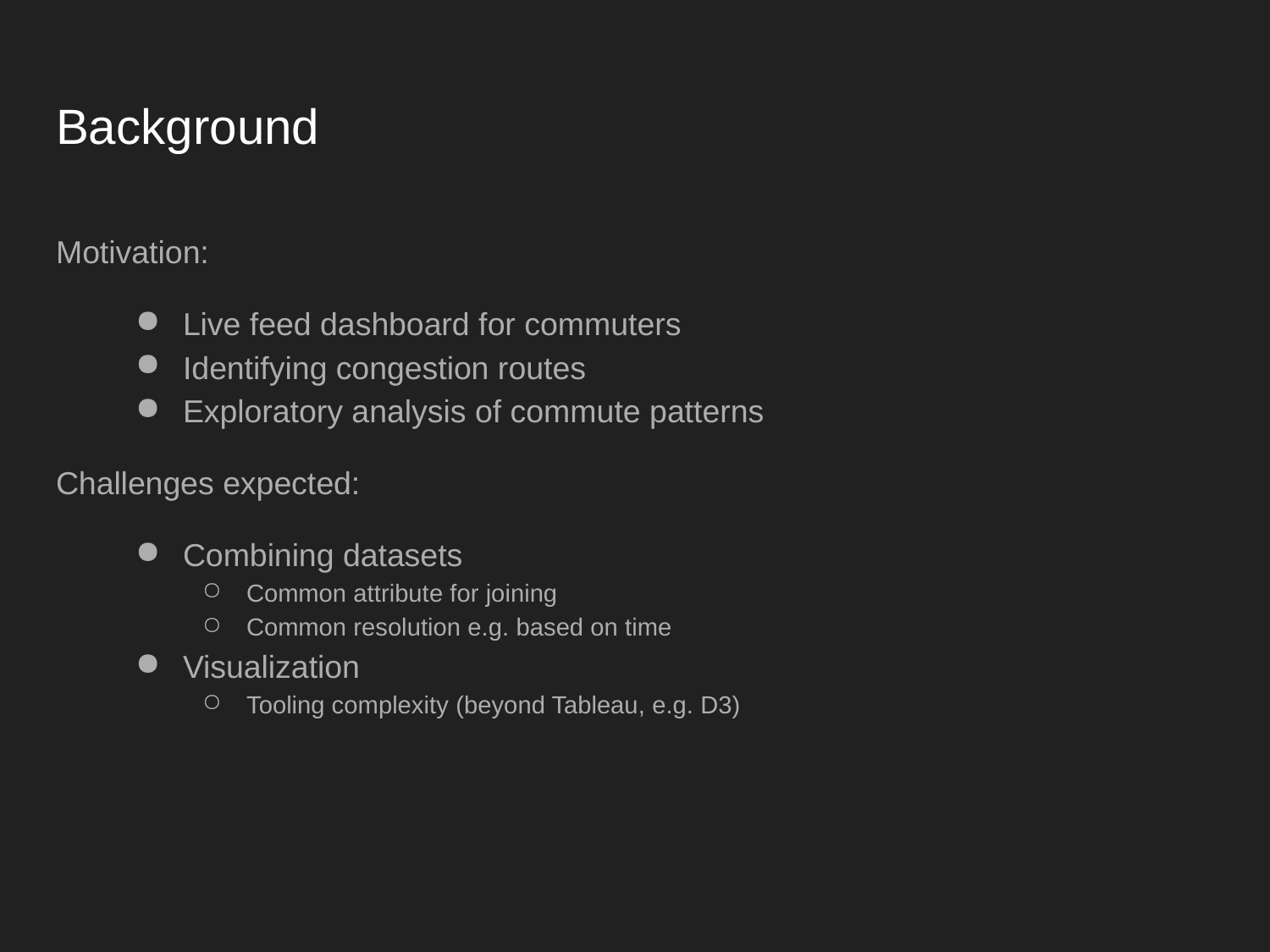

# Background
Motivation:
Live feed dashboard for commuters
Identifying congestion routes
Exploratory analysis of commute patterns
Challenges expected:
Combining datasets
Common attribute for joining
Common resolution e.g. based on time
Visualization
Tooling complexity (beyond Tableau, e.g. D3)